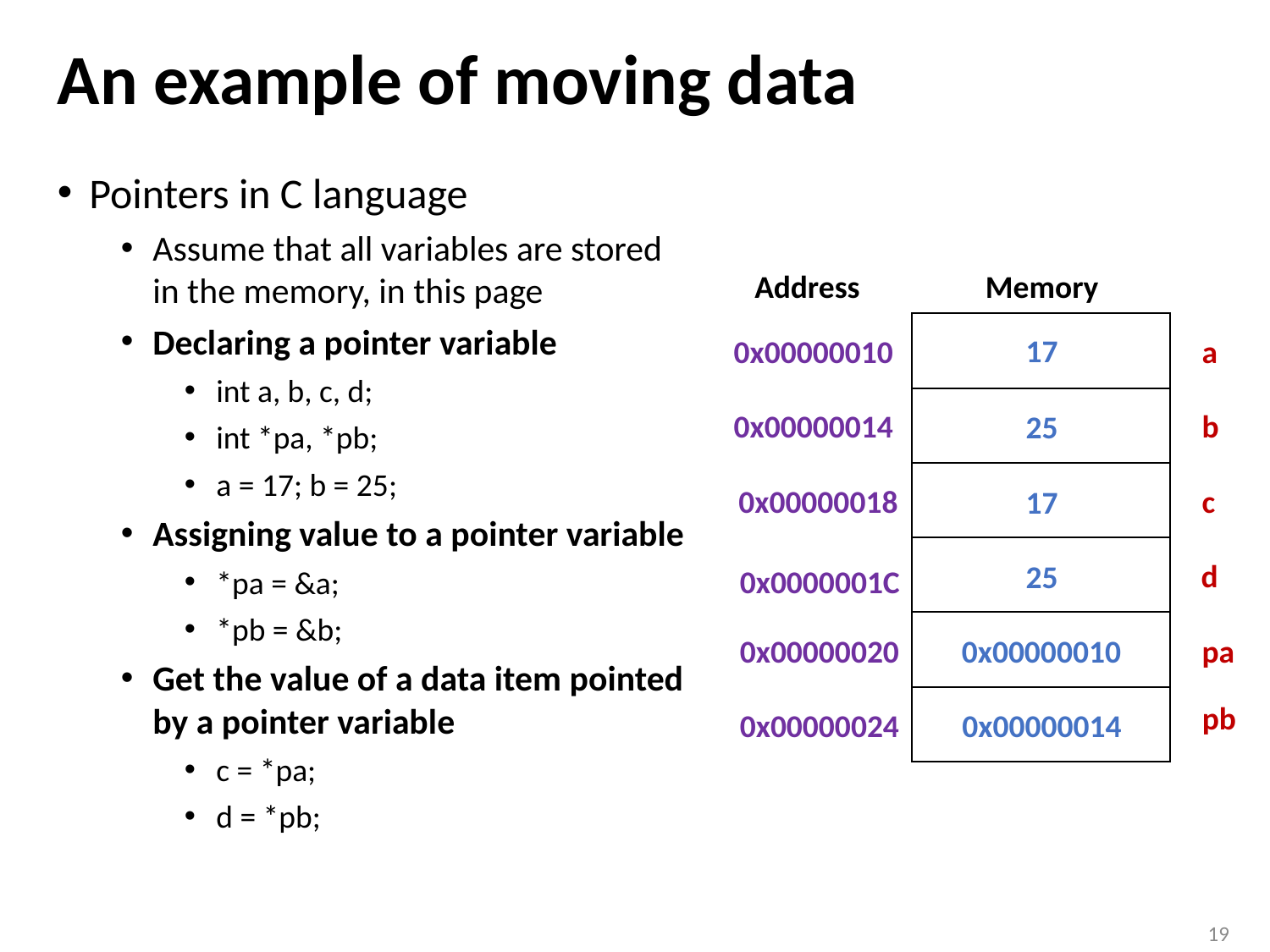

# An example of moving data
Pointers in C language
Assume that all variables are stored in the memory, in this page
Declaring a pointer variable
int a, b, c, d;
int *pa, *pb;
a = 17; b = 25;
Assigning value to a pointer variable
*pa = &a;
*pb = &b;
Get the value of a data item pointed by a pointer variable
c = *pa;
d = *pb;
Address
Memory

17
0x00000010
a

0x00000014
b
25

0x00000018
c
17

d
25
0x0000001C

0x00000010
0x00000020
pa

pb
0x00000024
0x00000014
19